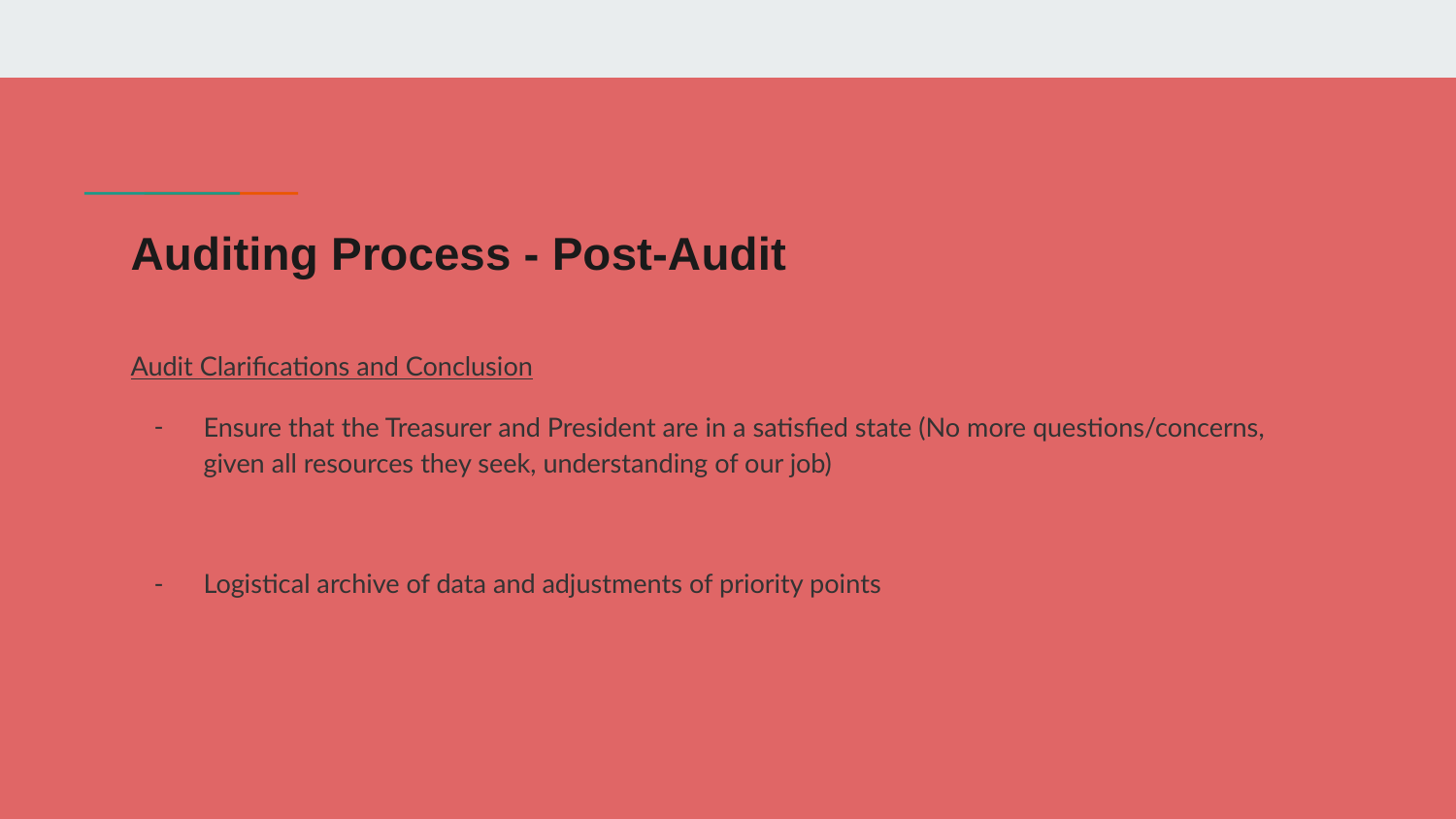

# Auditing Process - Post-Audit
Audit Clarifications and Conclusion
Ensure that the Treasurer and President are in a satisfied state (No more questions/concerns, given all resources they seek, understanding of our job)

Logistical archive of data and adjustments of priority points